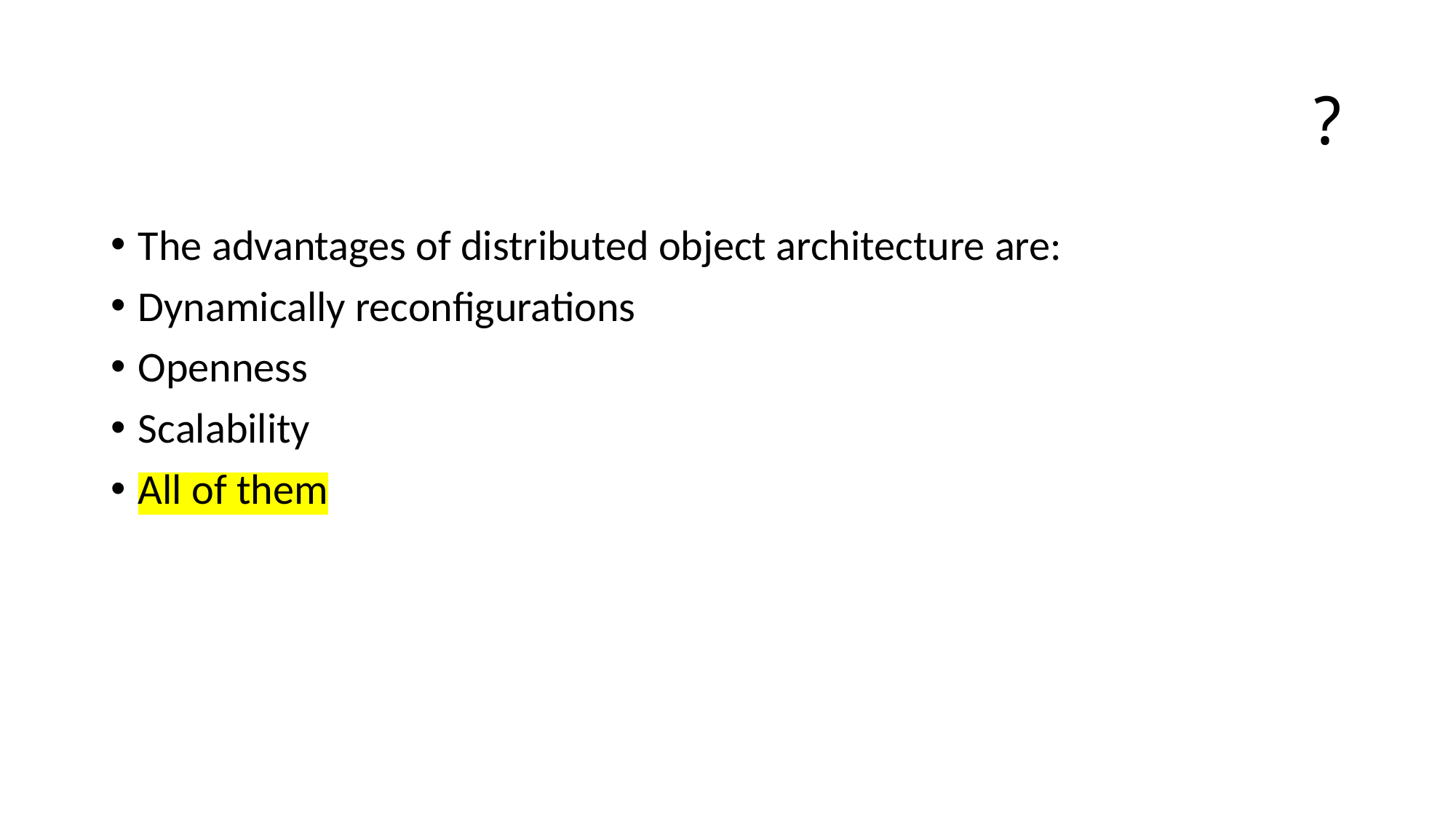

# ?
The advantages of distributed object architecture are:
Dynamically reconfigurations
Openness
Scalability
All of them